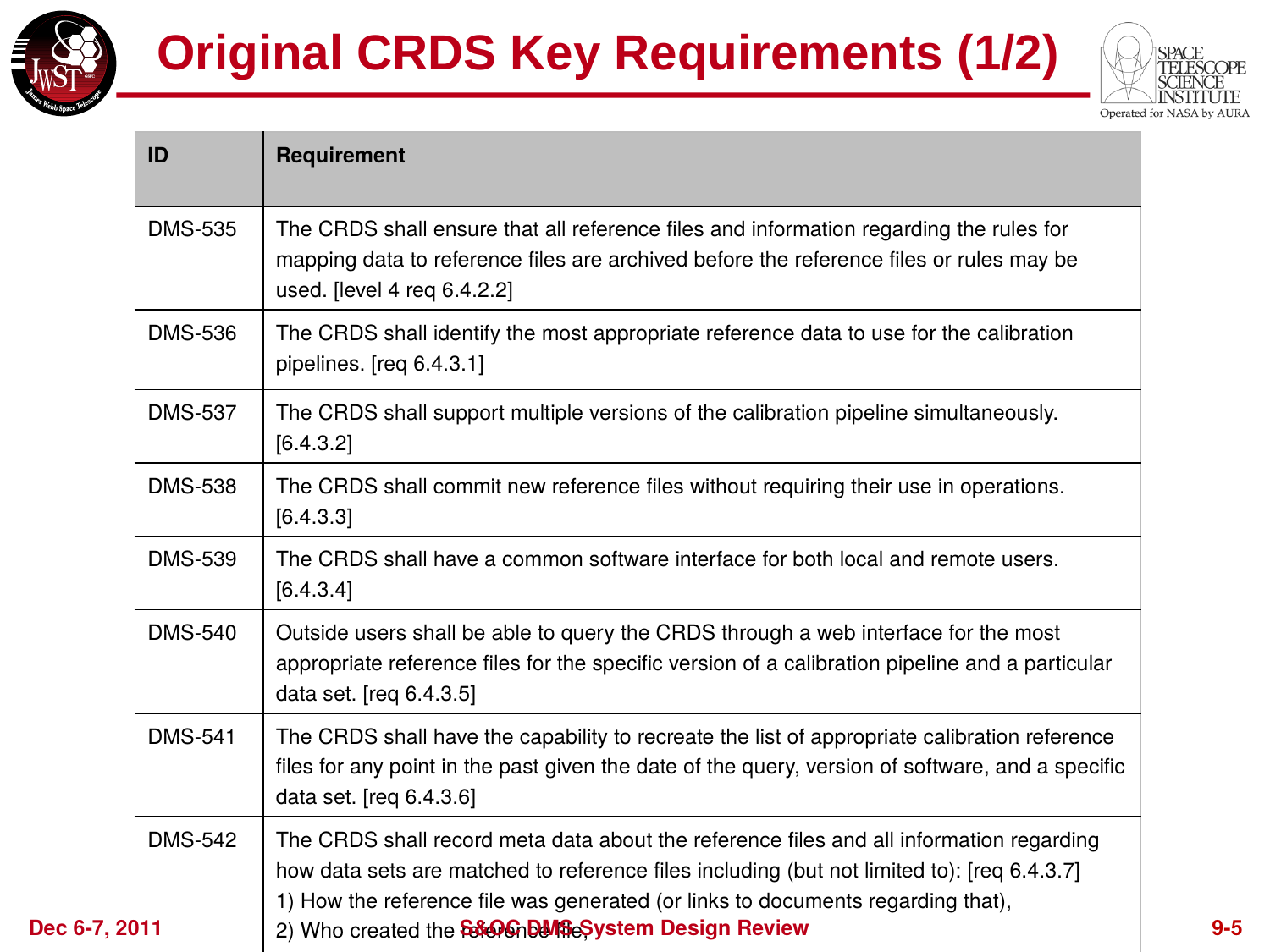

# Original CRDS Key Requirements (1/2)
| ID | Requirement |
| --- | --- |
| DMS-535 | The CRDS shall ensure that all reference files and information regarding the rules for mapping data to reference files are archived before the reference files or rules may be used. [level 4 req 6.4.2.2] |
| DMS-536 | The CRDS shall identify the most appropriate reference data to use for the calibration pipelines. [req 6.4.3.1] |
| DMS-537 | The CRDS shall support multiple versions of the calibration pipeline simultaneously. [6.4.3.2] |
| DMS-538 | The CRDS shall commit new reference files without requiring their use in operations.[6.4.3.3] |
| DMS-539 | The CRDS shall have a common software interface for both local and remote users.[6.4.3.4] |
| DMS-540 | Outside users shall be able to query the CRDS through a web interface for the most appropriate reference files for the specific version of a calibration pipeline and a particular data set. [req 6.4.3.5] |
| DMS-541 | The CRDS shall have the capability to recreate the list of appropriate calibration reference files for any point in the past given the date of the query, version of software, and a specific data set. [req 6.4.3.6] |
| DMS-542 | The CRDS shall record meta data about the reference files and all information regarding how data sets are matched to reference files including (but not limited to): [req 6.4.3.7] 1) How the reference file was generated (or links to documents regarding that), 2) Who created the reference file, 3) Who committed the reference file, 4) Information about the significance of the change. |
9-5

Dec 6-7, 2011
S&OC DMS System Design Review